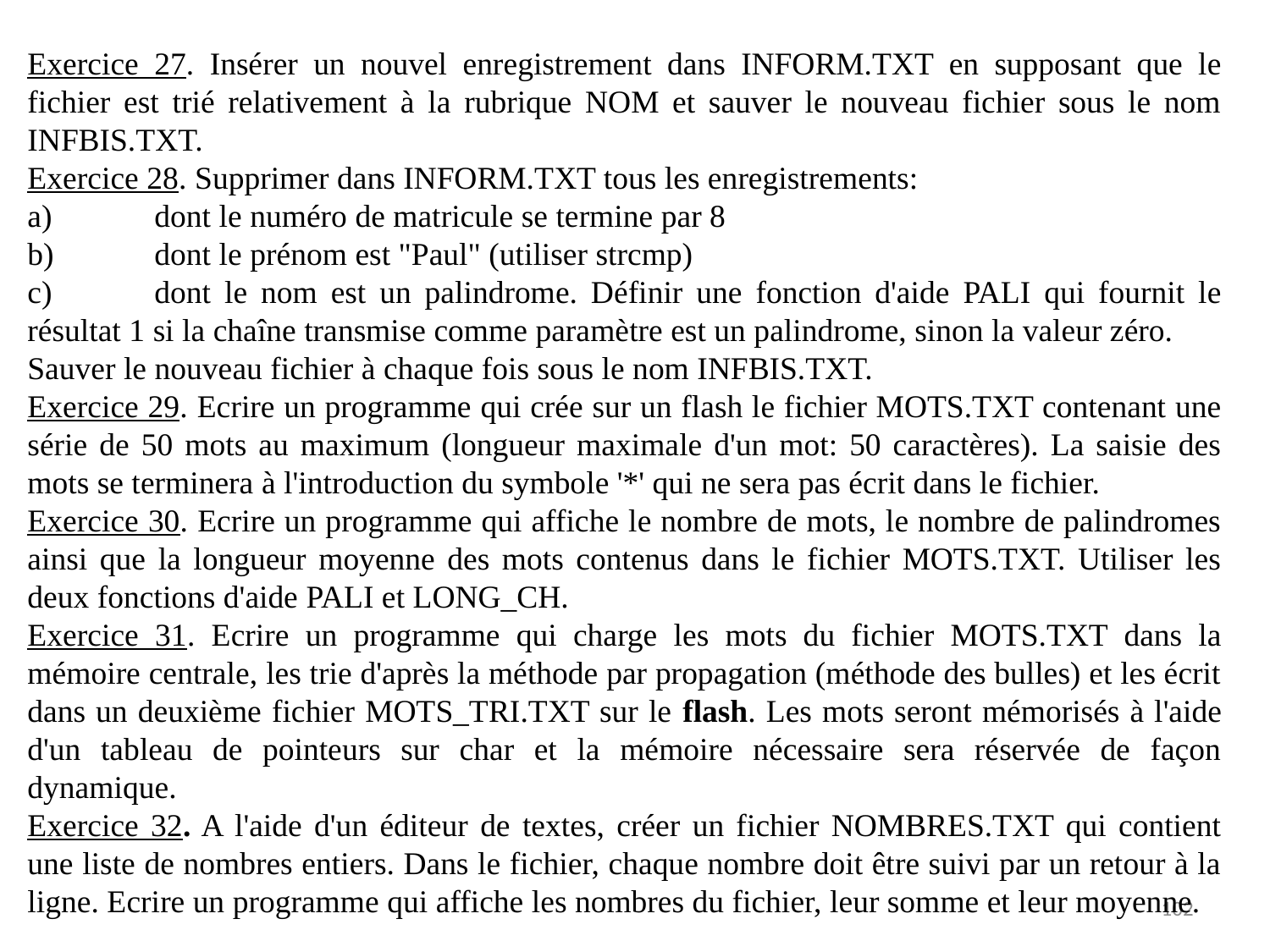

Exercice 27. Insérer un nouvel enregistrement dans INFORM.TXT en supposant que le fichier est trié relativement à la rubrique NOM et sauver le nouveau fichier sous le nom INFBIS.TXT.
Exercice 28. Supprimer dans INFORM.TXT tous les enregistrements:
a)	dont le numéro de matricule se termine par 8
b)	dont le prénom est "Paul" (utiliser strcmp)
c)	dont le nom est un palindrome. Définir une fonction d'aide PALI qui fournit le résultat 1 si la chaîne transmise comme paramètre est un palindrome, sinon la valeur zéro.
Sauver le nouveau fichier à chaque fois sous le nom INFBIS.TXT.
Exercice 29. Ecrire un programme qui crée sur un flash le fichier MOTS.TXT contenant une série de 50 mots au maximum (longueur maximale d'un mot: 50 caractères). La saisie des mots se terminera à l'introduction du symbole '*' qui ne sera pas écrit dans le fichier.
Exercice 30. Ecrire un programme qui affiche le nombre de mots, le nombre de palindromes ainsi que la longueur moyenne des mots contenus dans le fichier MOTS.TXT. Utiliser les deux fonctions d'aide PALI et LONG_CH.
Exercice 31. Ecrire un programme qui charge les mots du fichier MOTS.TXT dans la mémoire centrale, les trie d'après la méthode par propagation (méthode des bulles) et les écrit dans un deuxième fichier MOTS_TRI.TXT sur le flash. Les mots seront mémorisés à l'aide d'un tableau de pointeurs sur char et la mémoire nécessaire sera réservée de façon dynamique.
Exercice 32. A l'aide d'un éditeur de textes, créer un fichier NOMBRES.TXT qui contient une liste de nombres entiers. Dans le fichier, chaque nombre doit être suivi par un retour à la ligne. Ecrire un programme qui affiche les nombres du fichier, leur somme et leur moyenne.
102